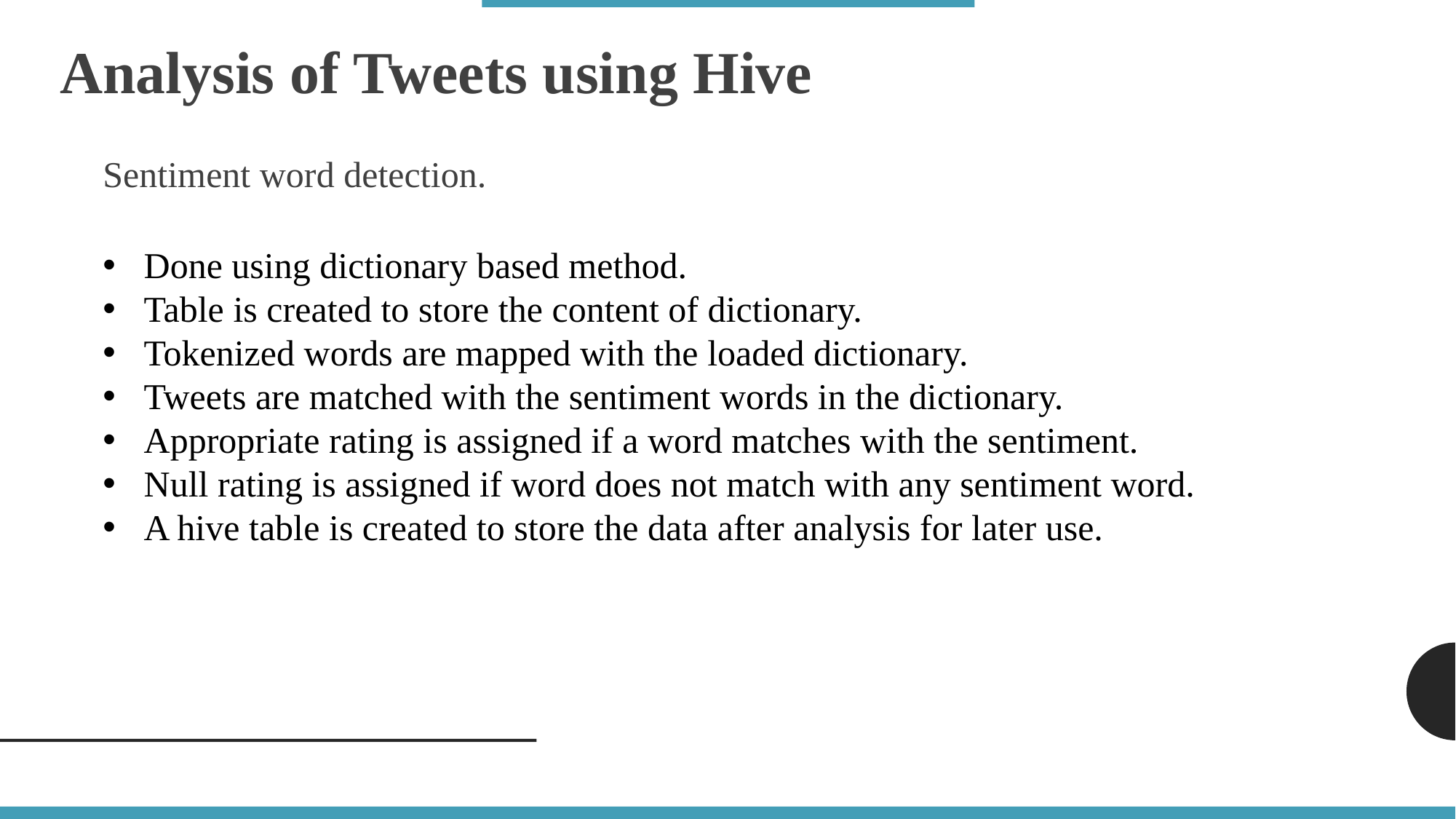

Analysis of Tweets using Hive
Sentiment word detection.
Done using dictionary based method.
Table is created to store the content of dictionary.
Tokenized words are mapped with the loaded dictionary.
Tweets are matched with the sentiment words in the dictionary.
Appropriate rating is assigned if a word matches with the sentiment.
Null rating is assigned if word does not match with any sentiment word.
A hive table is created to store the data after analysis for later use.